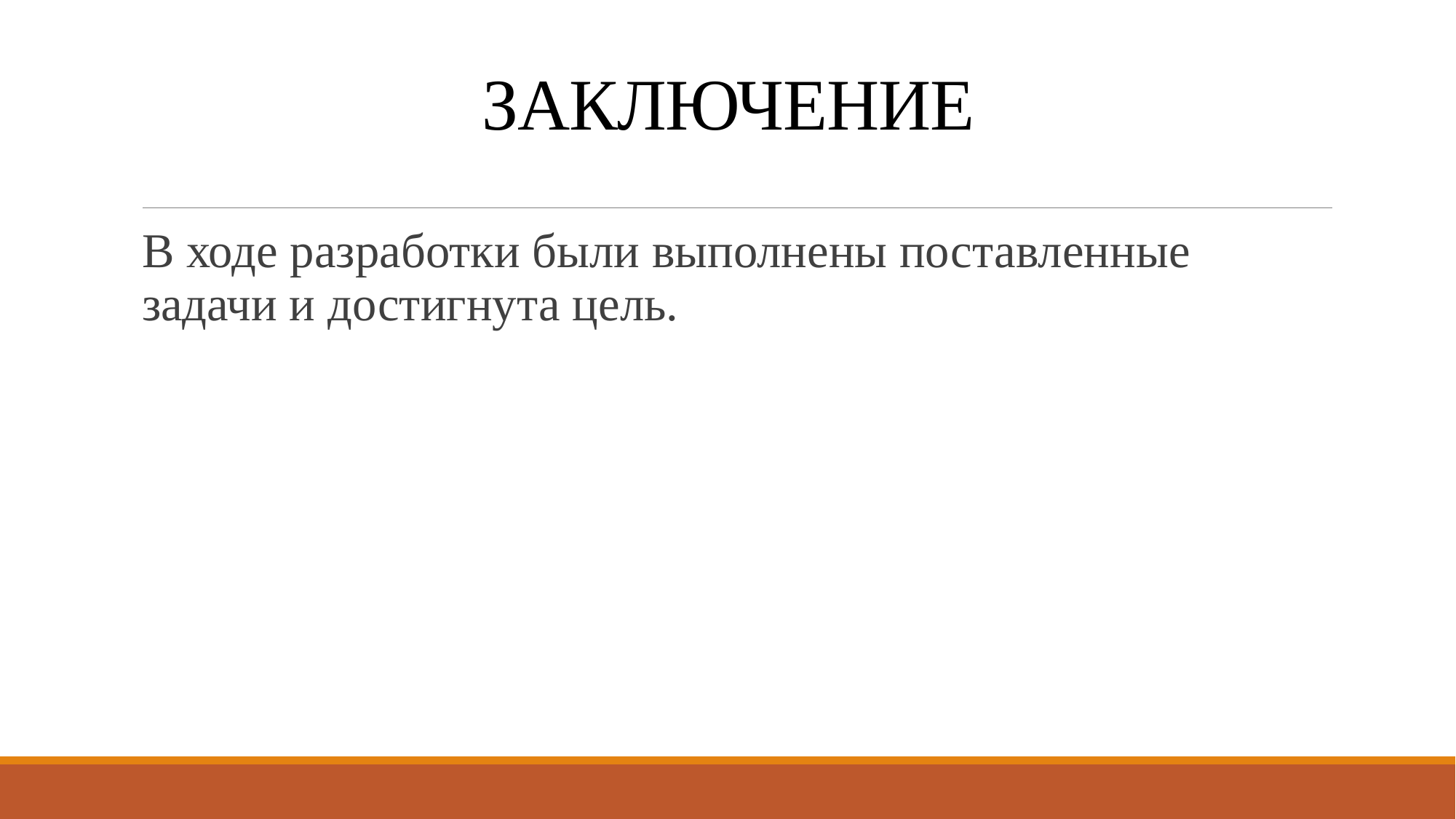

# ЗАКЛЮЧЕНИЕ
В ходе разработки были выполнены поставленные задачи и достигнута цель.